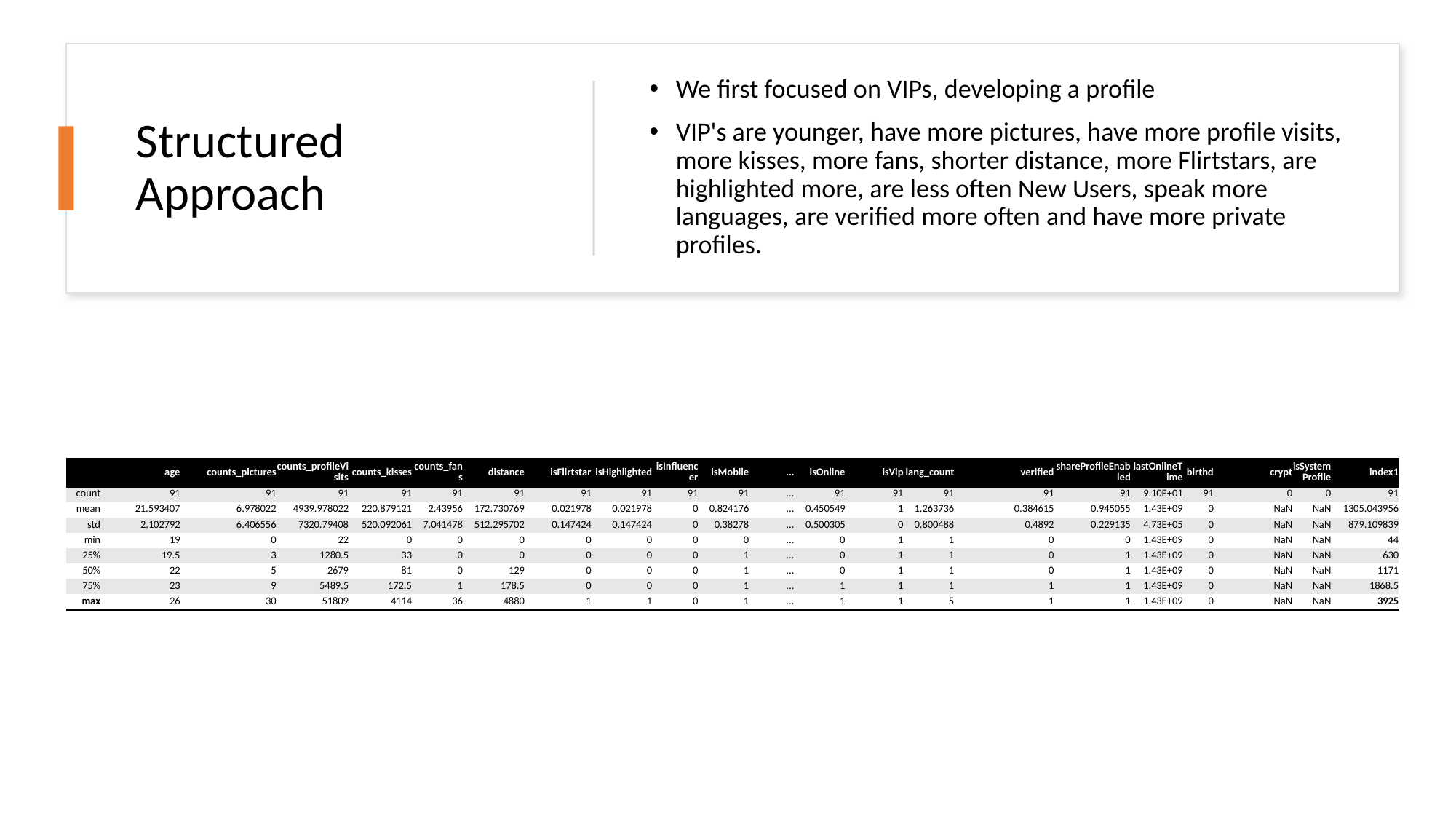

# Structured Approach
We first focused on VIPs, developing a profile
VIP's are younger, have more pictures, have more profile visits, more kisses, more fans, shorter distance, more Flirtstars, are highlighted more, are less often New Users, speak more languages, are verified more often and have more private profiles.

|  | age | counts\_pictures | counts\_profileVisits | counts\_kisses | counts\_fans | distance | isFlirtstar | isHighlighted | isInfluencer | isMobile | ... | isOnline | isVip | lang\_count | verified | shareProfileEnabled | lastOnlineTime | birthd | crypt | isSystemProfile | index1 |
| --- | --- | --- | --- | --- | --- | --- | --- | --- | --- | --- | --- | --- | --- | --- | --- | --- | --- | --- | --- | --- | --- |
| count | 91 | 91 | 91 | 91 | 91 | 91 | 91 | 91 | 91 | 91 | ... | 91 | 91 | 91 | 91 | 91 | 9.10E+01 | 91 | 0 | 0 | 91 |
| mean | 21.593407 | 6.978022 | 4939.978022 | 220.879121 | 2.43956 | 172.730769 | 0.021978 | 0.021978 | 0 | 0.824176 | ... | 0.450549 | 1 | 1.263736 | 0.384615 | 0.945055 | 1.43E+09 | 0 | NaN | NaN | 1305.043956 |
| std | 2.102792 | 6.406556 | 7320.79408 | 520.092061 | 7.041478 | 512.295702 | 0.147424 | 0.147424 | 0 | 0.38278 | ... | 0.500305 | 0 | 0.800488 | 0.4892 | 0.229135 | 4.73E+05 | 0 | NaN | NaN | 879.109839 |
| min | 19 | 0 | 22 | 0 | 0 | 0 | 0 | 0 | 0 | 0 | ... | 0 | 1 | 1 | 0 | 0 | 1.43E+09 | 0 | NaN | NaN | 44 |
| 25% | 19.5 | 3 | 1280.5 | 33 | 0 | 0 | 0 | 0 | 0 | 1 | ... | 0 | 1 | 1 | 0 | 1 | 1.43E+09 | 0 | NaN | NaN | 630 |
| 50% | 22 | 5 | 2679 | 81 | 0 | 129 | 0 | 0 | 0 | 1 | ... | 0 | 1 | 1 | 0 | 1 | 1.43E+09 | 0 | NaN | NaN | 1171 |
| 75% | 23 | 9 | 5489.5 | 172.5 | 1 | 178.5 | 0 | 0 | 0 | 1 | ... | 1 | 1 | 1 | 1 | 1 | 1.43E+09 | 0 | NaN | NaN | 1868.5 |
| max | 26 | 30 | 51809 | 4114 | 36 | 4880 | 1 | 1 | 0 | 1 | ... | 1 | 1 | 5 | 1 | 1 | 1.43E+09 | 0 | NaN | NaN | 3925 |